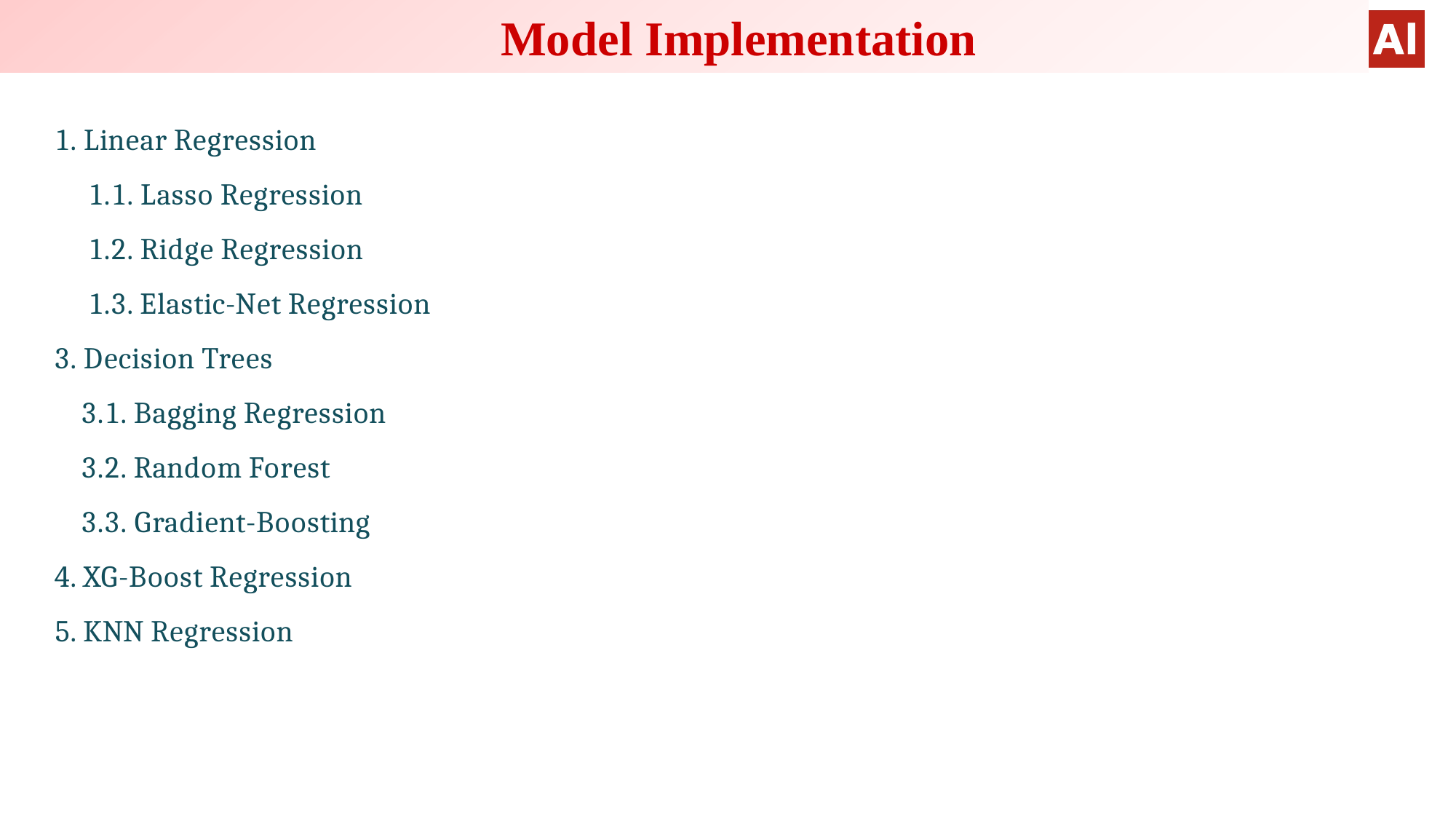

Model Implementation
1. Linear Regression
     1.1. Lasso Regression
     1.2. Ridge Regression
     1.3. Elastic-Net Regression
3. Decision Trees
    3.1. Bagging Regression
    3.2. Random Forest
    3.3. Gradient-Boosting
4. XG-Boost Regression
5. KNN Regression